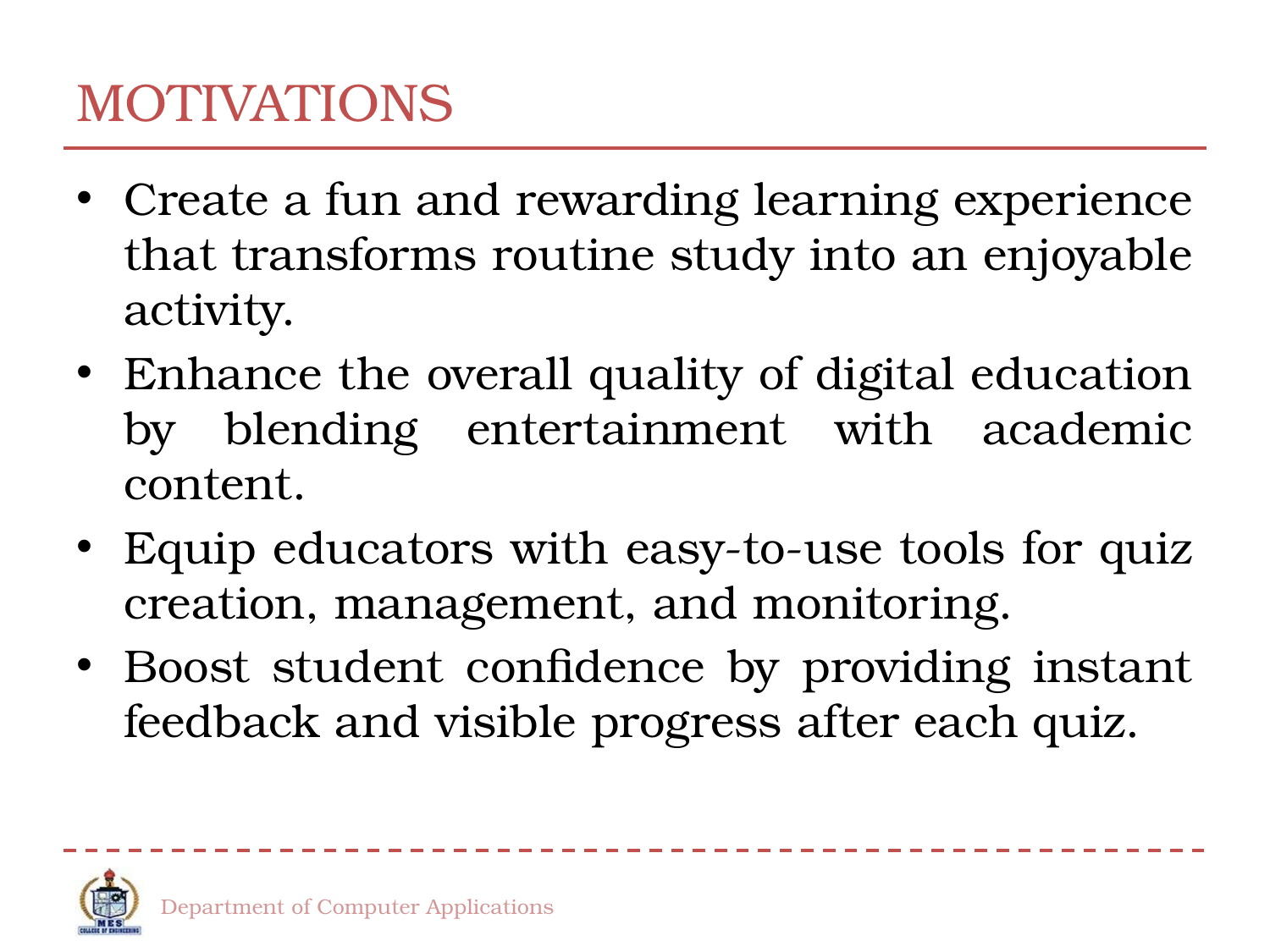

# MOTIVATIONS
Create a fun and rewarding learning experience that transforms routine study into an enjoyable activity.
Enhance the overall quality of digital education by blending entertainment with academic content.
Equip educators with easy-to-use tools for quiz creation, management, and monitoring.
Boost student confidence by providing instant feedback and visible progress after each quiz.

Department of Computer Applications
9